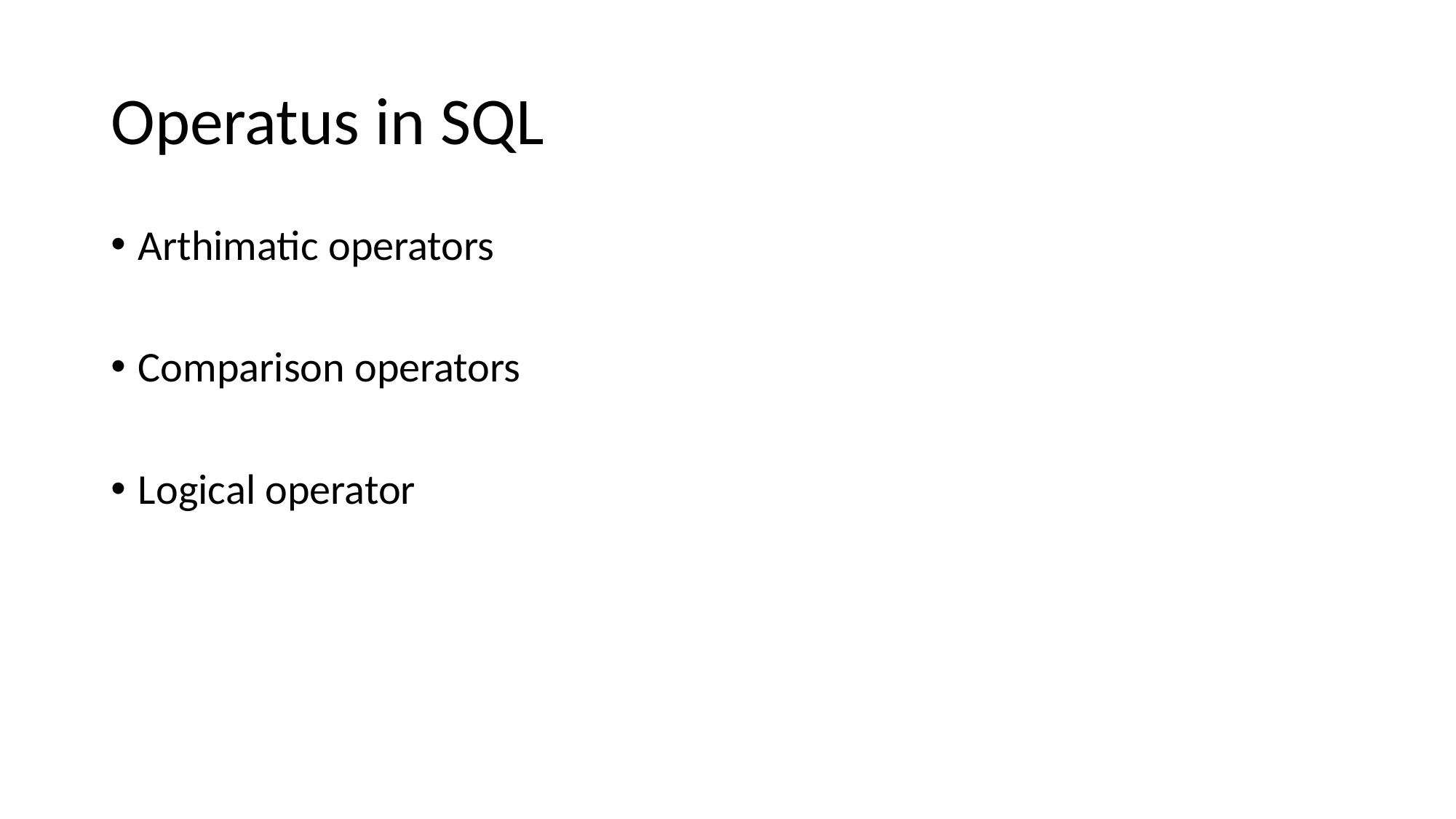

# Operatus in SQL
Arthimatic operators

Comparison operators

Logical operator